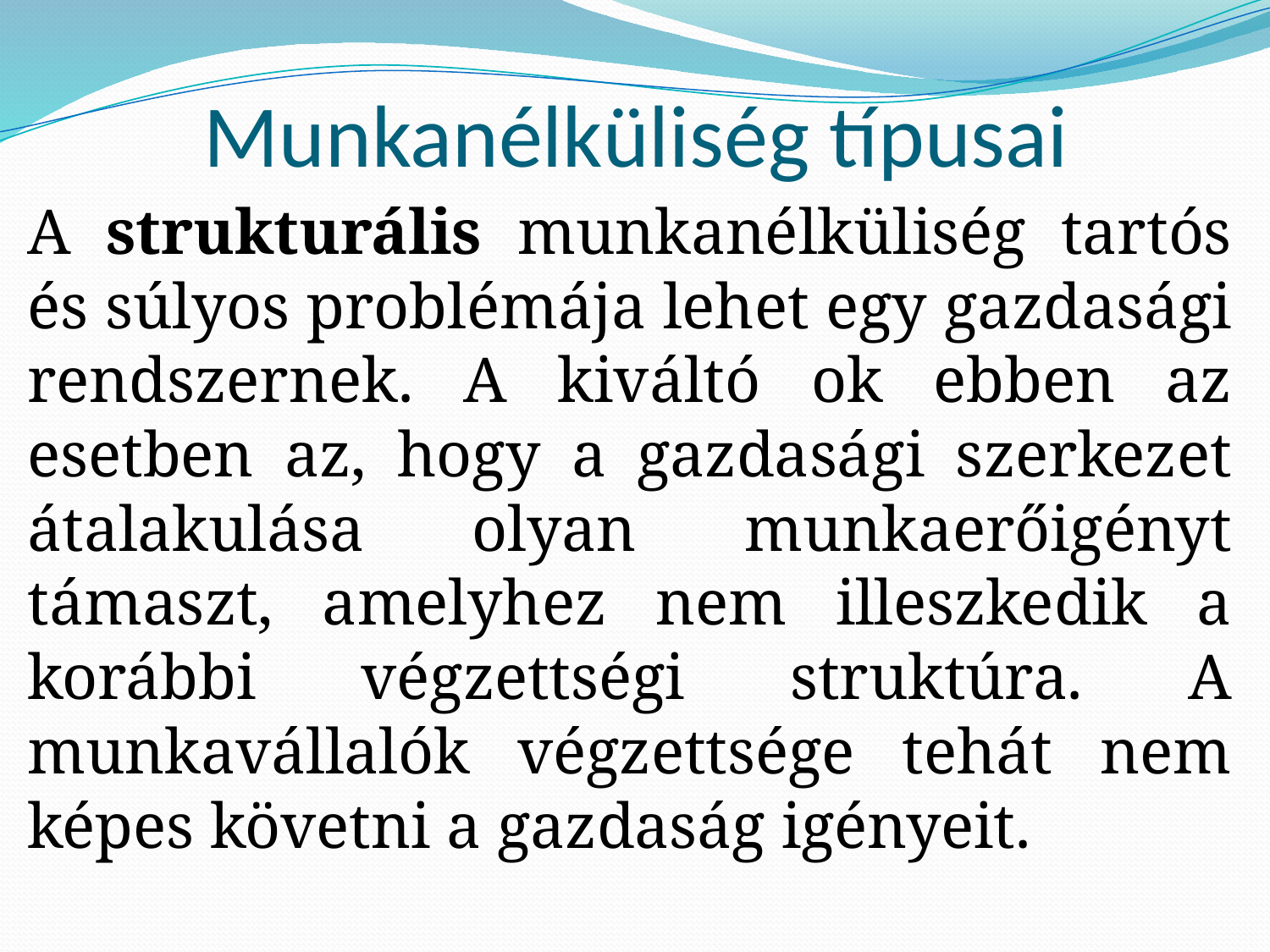

# Munkanélküliség típusai
A strukturális munkanélküliség tartós és súlyos problémája lehet egy gazdasági rendszernek. A kiváltó ok ebben az esetben az, hogy a gazdasági szerkezet átalakulása olyan munkaerőigényt támaszt, amelyhez nem illeszkedik a korábbi végzettségi struktúra. A munkavállalók végzettsége tehát nem képes követni a gazdaság igényeit.